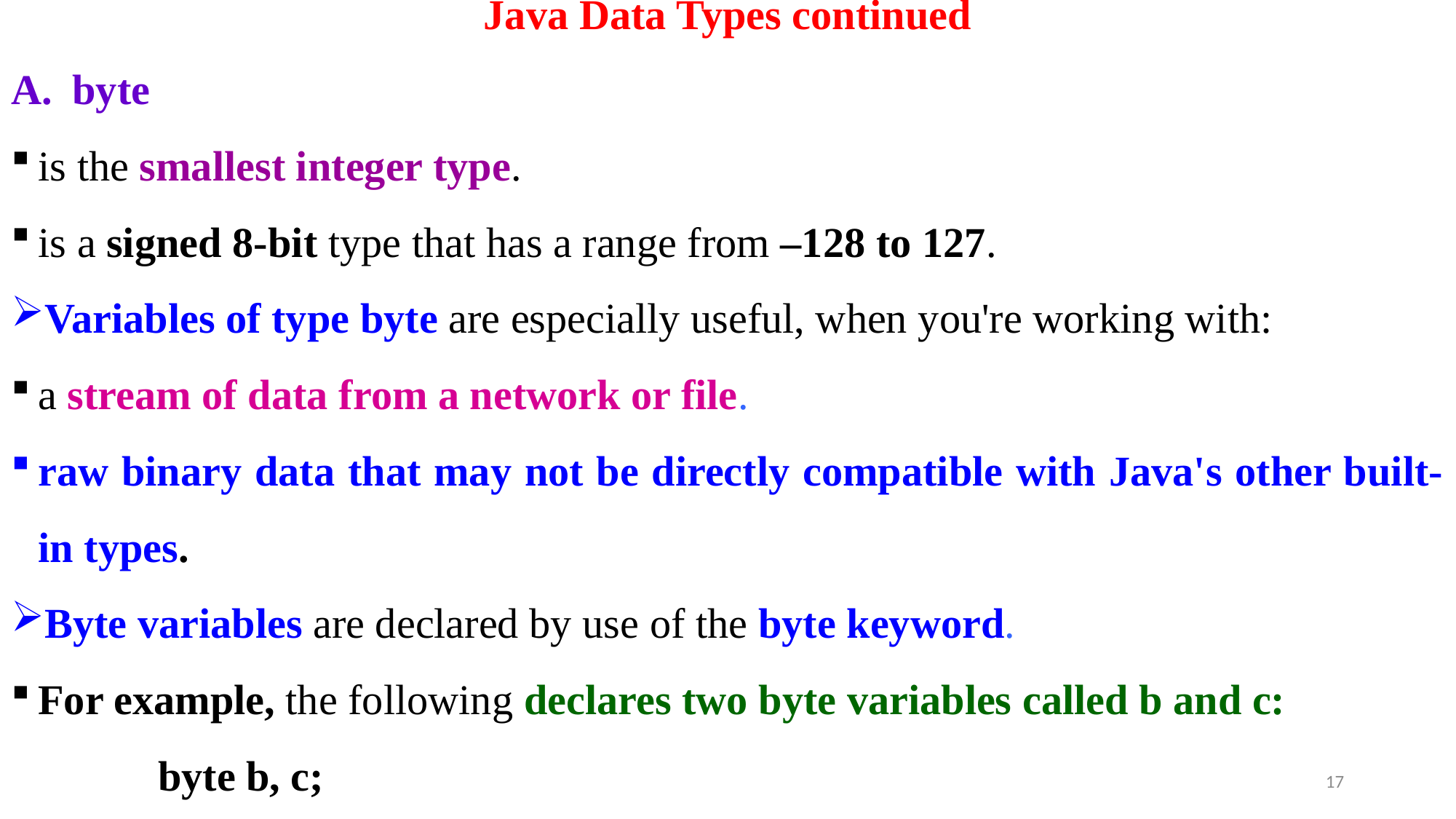

# Java Data Types continued
byte
is the smallest integer type.
is a signed 8-bit type that has a range from –128 to 127.
Variables of type byte are especially useful, when you're working with:
a stream of data from a network or file.
raw binary data that may not be directly compatible with Java's other built-in types.
Byte variables are declared by use of the byte keyword.
For example, the following declares two byte variables called b and c:
 		 byte b, c;

17